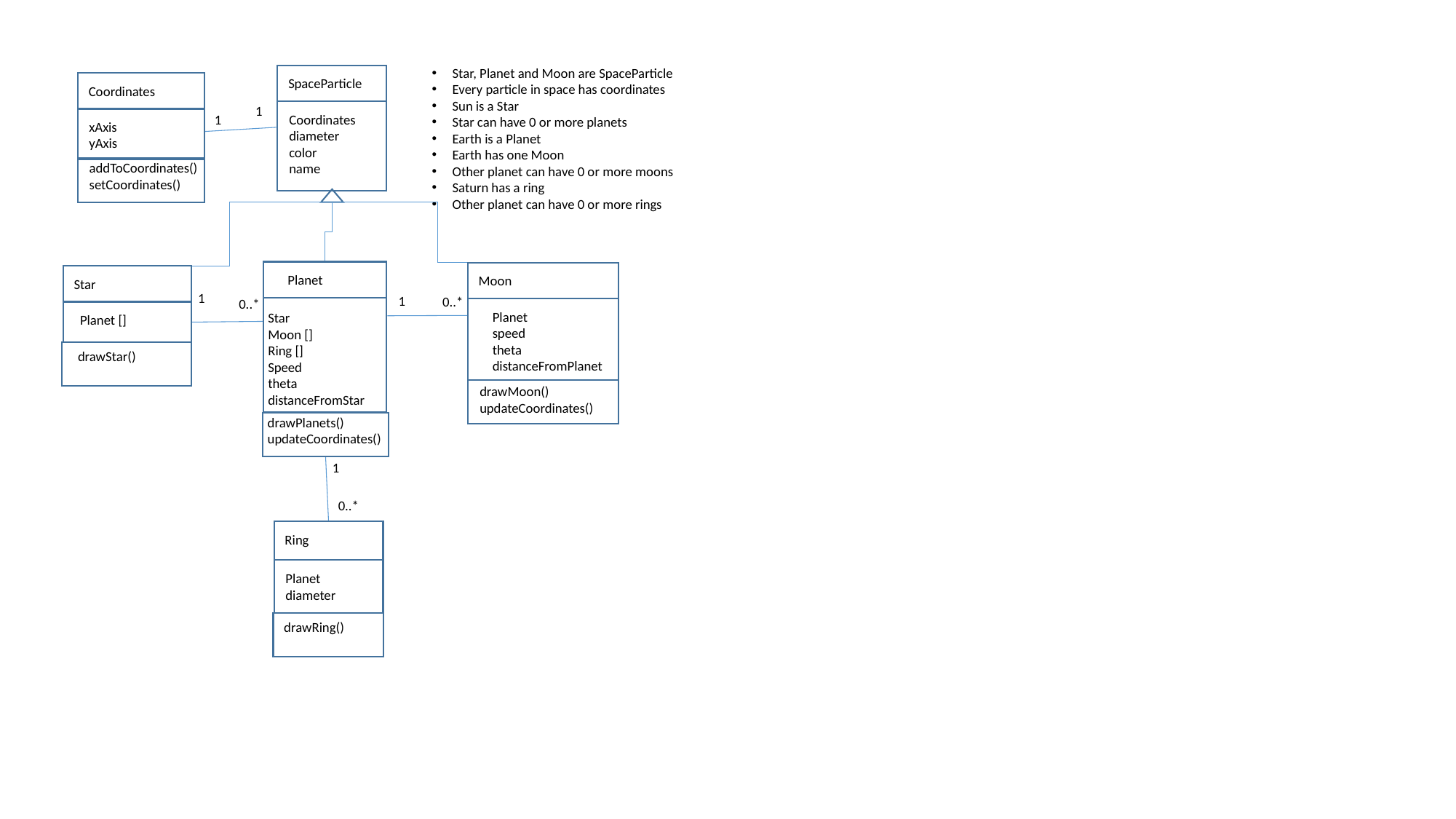

Star, Planet and Moon are SpaceParticle
Every particle in space has coordinates
Sun is a Star
Star can have 0 or more planets
Earth is a Planet
Earth has one Moon
Other planet can have 0 or more moons
Saturn has a ring
Other planet can have 0 or more rings

SpaceParticle

Coordinates
diameter
color
name

Coordinates

xAxis
yAxis
addToCoordinates()
setCoordinates()

1
1

Planet

Star
Moon []
Ring []
Speed
theta
distanceFromStar
drawPlanets()
updateCoordinates()

Moon

Planet
speed
theta
distanceFromPlanet
drawMoon()
updateCoordinates()

Star

Planet []

drawStar()
1
1
0..*
0..*
1
0..*

Ring

Planet
diameter

drawRing()